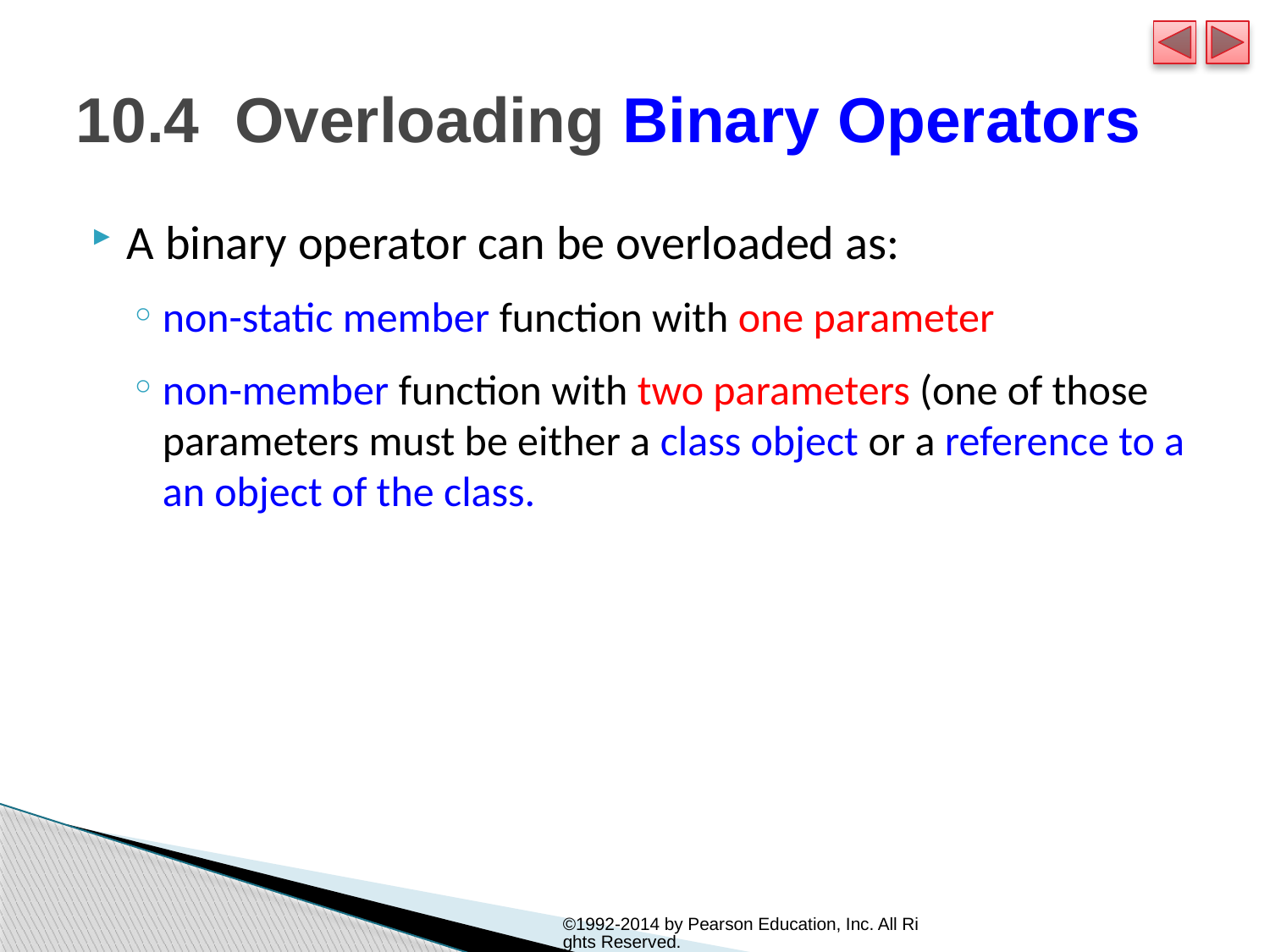

# 10.4  Overloading Binary Operators
A binary operator can be overloaded as:
non-static member function with one parameter
non-member function with two parameters (one of those parameters must be either a class object or a reference to a an object of the class.
©1992-2014 by Pearson Education, Inc. All Rights Reserved.